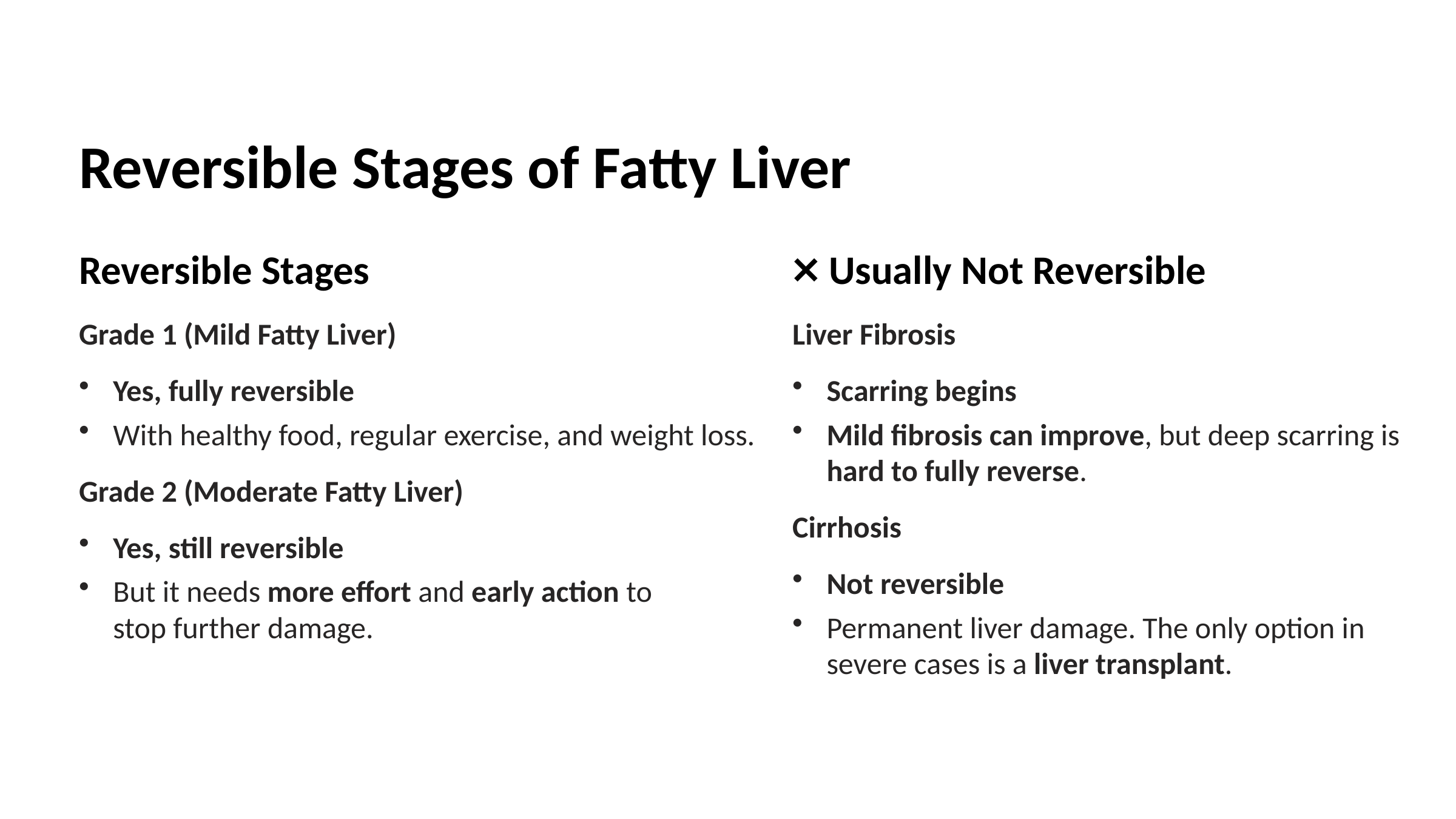

Reversible Stages of Fatty Liver
Reversible Stages
❌ Usually Not Reversible
Grade 1 (Mild Fatty Liver)
Liver Fibrosis
Yes, fully reversible
Scarring begins
With healthy food, regular exercise, and weight loss.
Mild fibrosis can improve, but deep scarring is hard to fully reverse.
Grade 2 (Moderate Fatty Liver)
Cirrhosis
Yes, still reversible
Not reversible
But it needs more effort and early action to stop further damage.
Permanent liver damage. The only option in severe cases is a liver transplant.